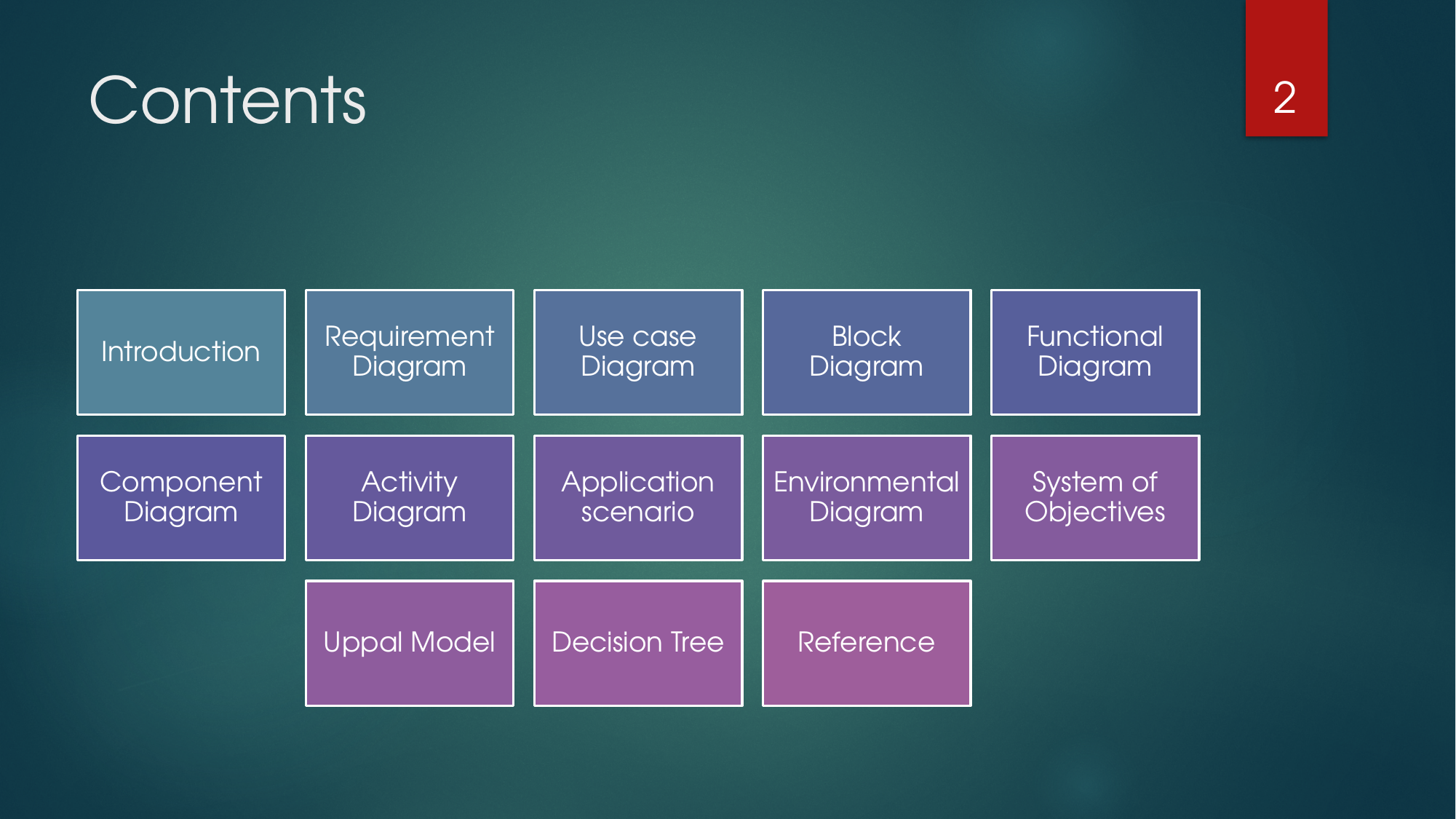

2
# Contents
Introduction
Requirement Diagram
Use case Diagram
Block Diagram
Functional Diagram
Component Diagram
Activity Diagram
Application scenario
Environmental Diagram
System of Objectives
Uppal Model
Decision Tree
Reference